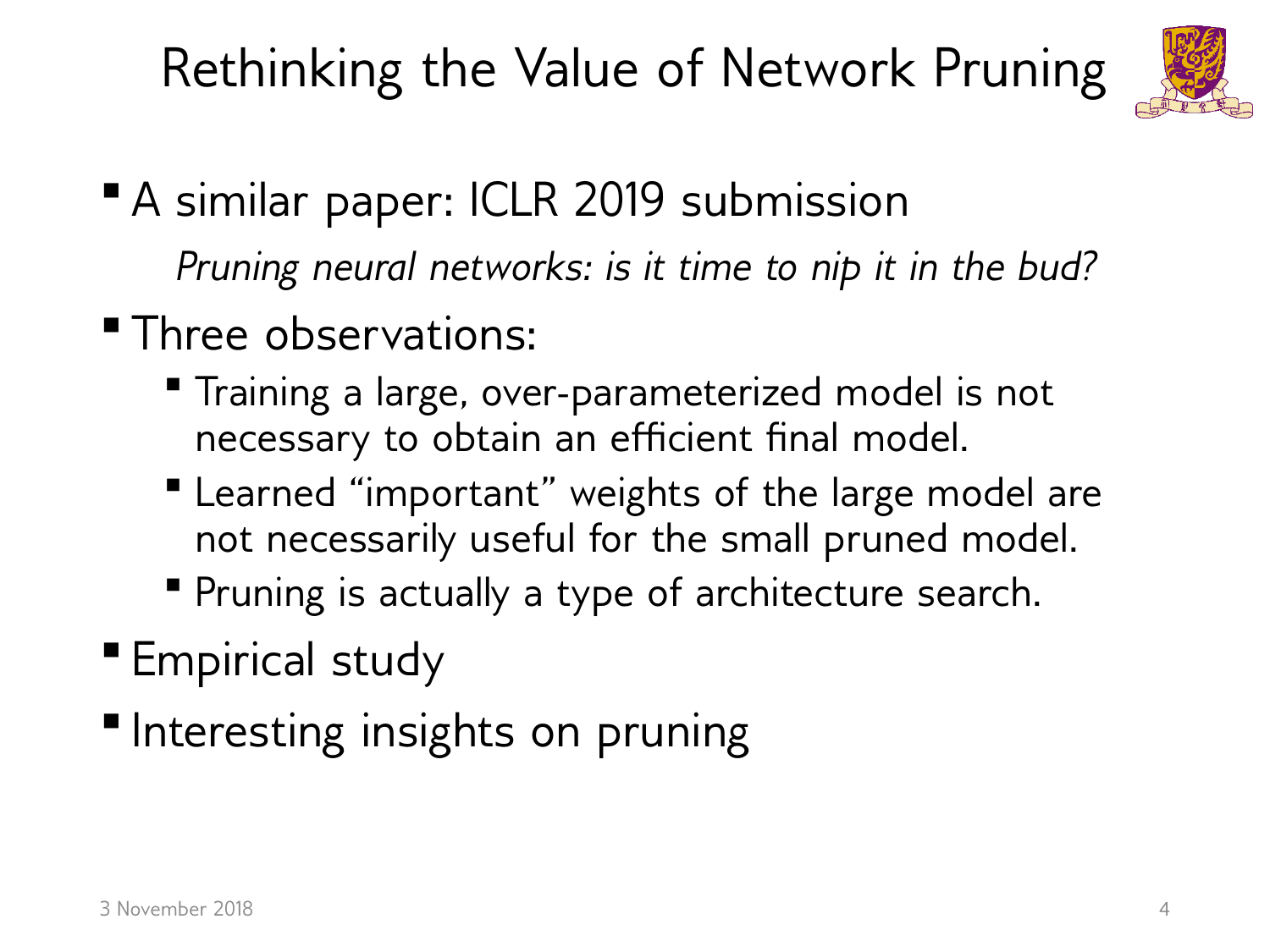

# Rethinking the Value of Network Pruning
A similar paper: ICLR 2019 submission
Pruning neural networks: is it time to nip it in the bud?
Three observations:
Training a large, over-parameterized model is not necessary to obtain an efficient final model.
Learned “important” weights of the large model are not necessarily useful for the small pruned model.
Pruning is actually a type of architecture search.
Empirical study
Interesting insights on pruning

3 November 2018
4